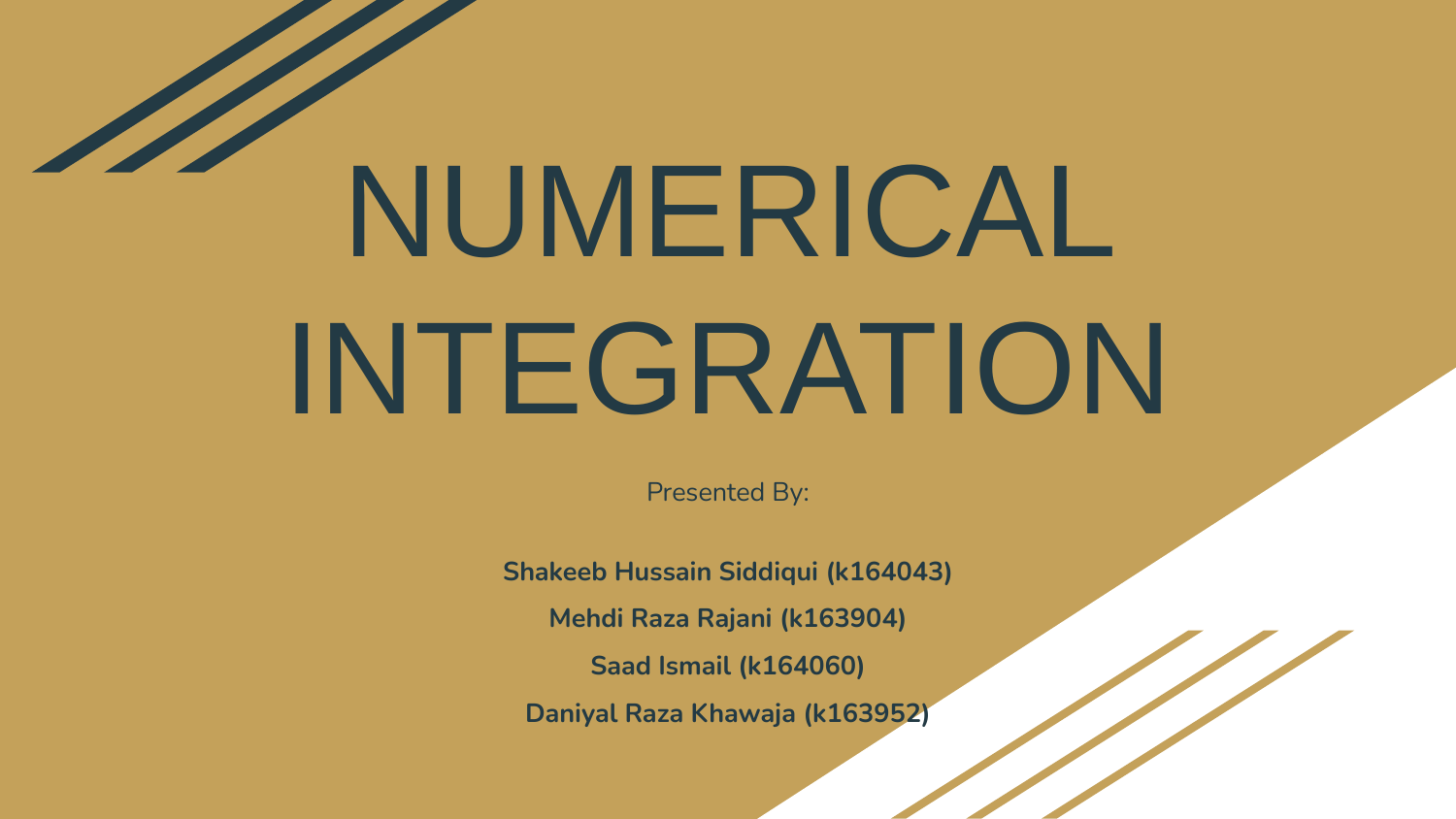

# NUMERICAL INTEGRATION
Presented By:
Shakeeb Hussain Siddiqui (k164043)
Mehdi Raza Rajani (k163904)
Saad Ismail (k164060)
Daniyal Raza Khawaja (k163952)